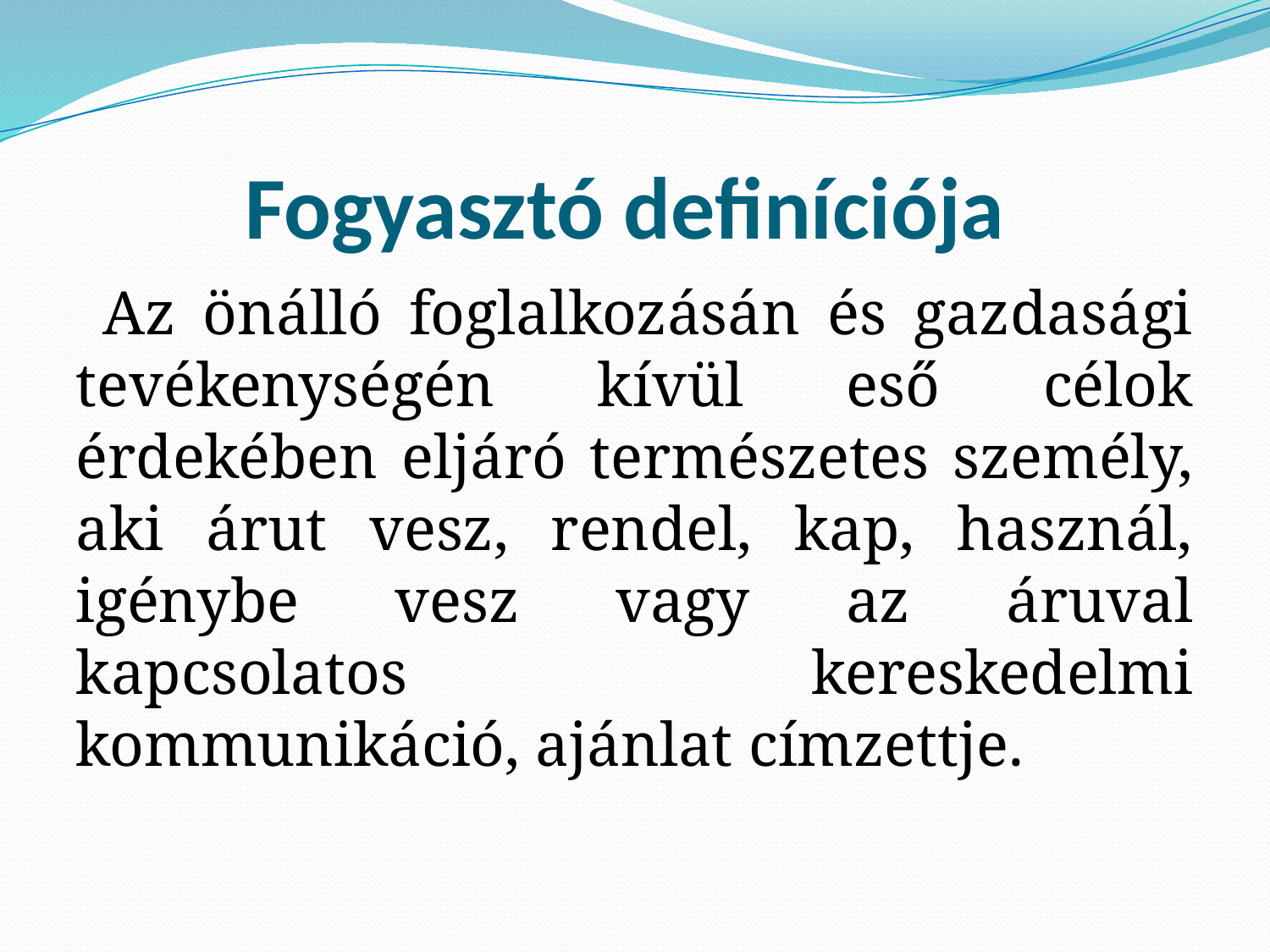

# Fogyasztó definíciója
 Az önálló foglalkozásán és gazdasági tevékenységén kívül eső célok érdekében eljáró természetes személy, aki árut vesz, rendel, kap, használ, igénybe vesz vagy az áruval kapcsolatos kereskedelmi kommunikáció, ajánlat címzettje.